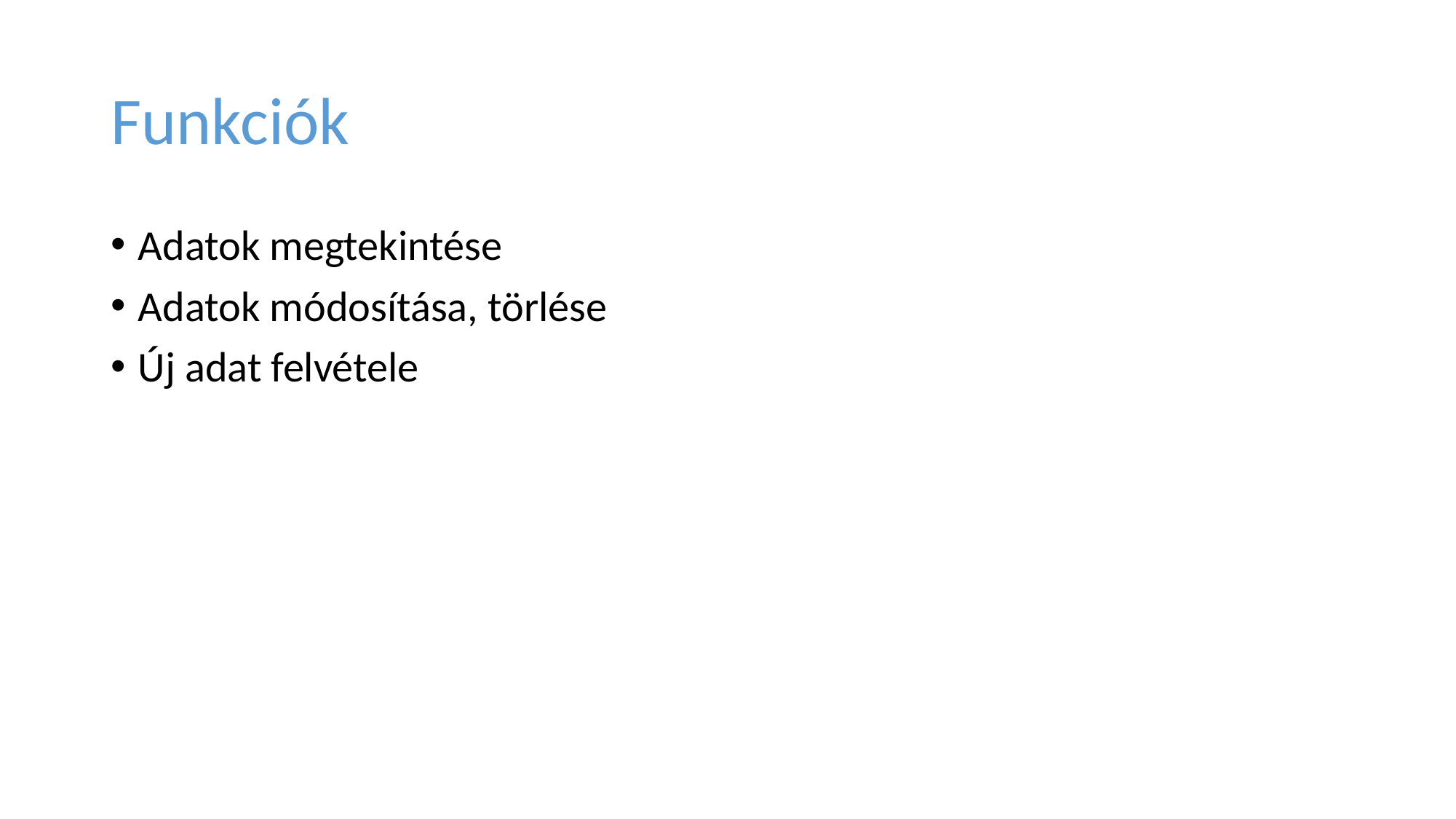

# Funkciók
Adatok megtekintése
Adatok módosítása, törlése
Új adat felvétele